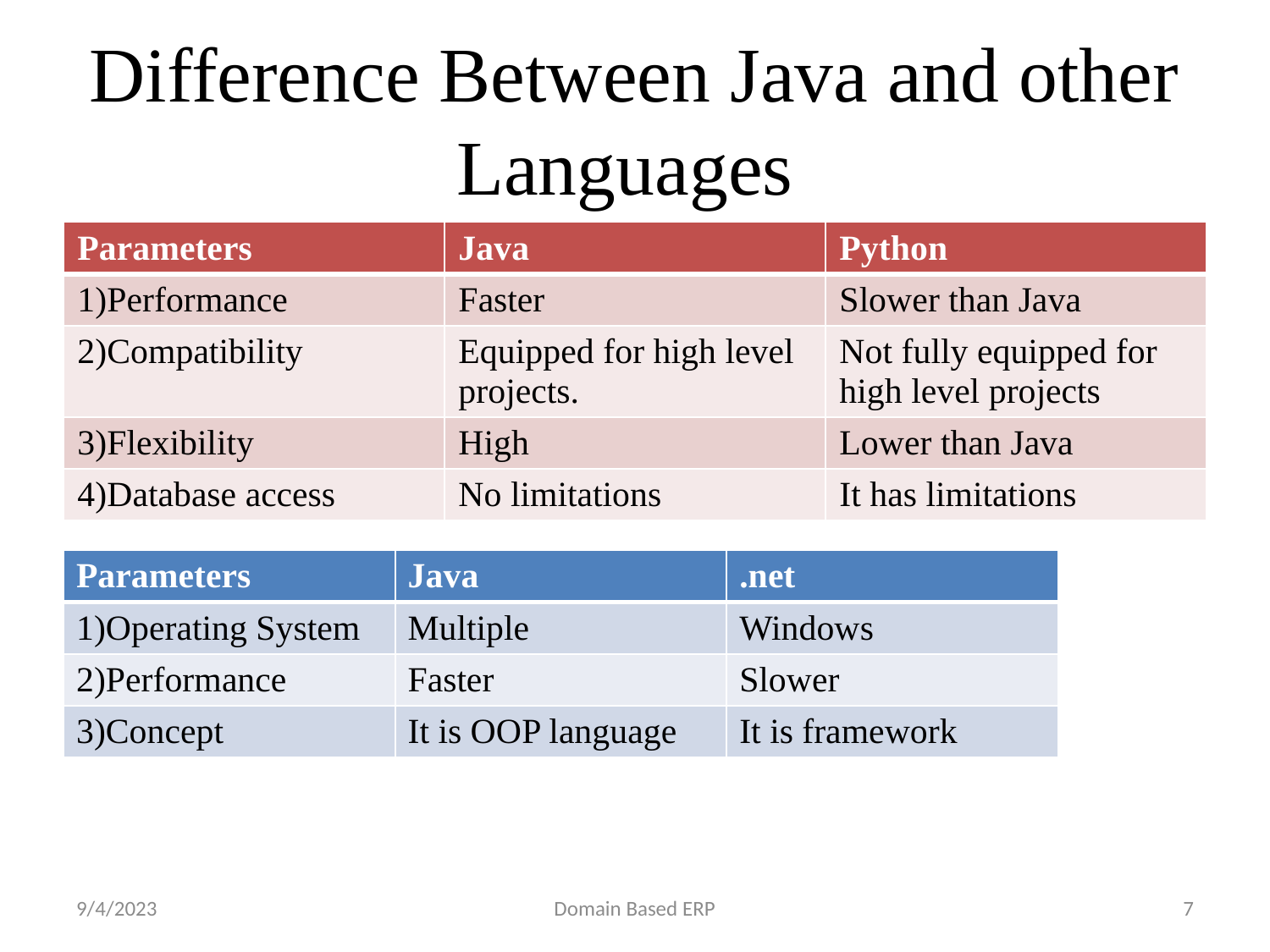

# Difference Between Java and other Languages
| Parameters | Java | Python |
| --- | --- | --- |
| 1)Performance | Faster | Slower than Java |
| 2)Compatibility | Equipped for high level projects. | Not fully equipped for high level projects |
| 3)Flexibility | High | Lower than Java |
| 4)Database access | No limitations | It has limitations |
| Parameters | Java | .net |
| --- | --- | --- |
| 1)Operating System | Multiple | Windows |
| 2)Performance | Faster | Slower |
| 3)Concept | It is OOP language | It is framework |
9/4/2023
Domain Based ERP
7